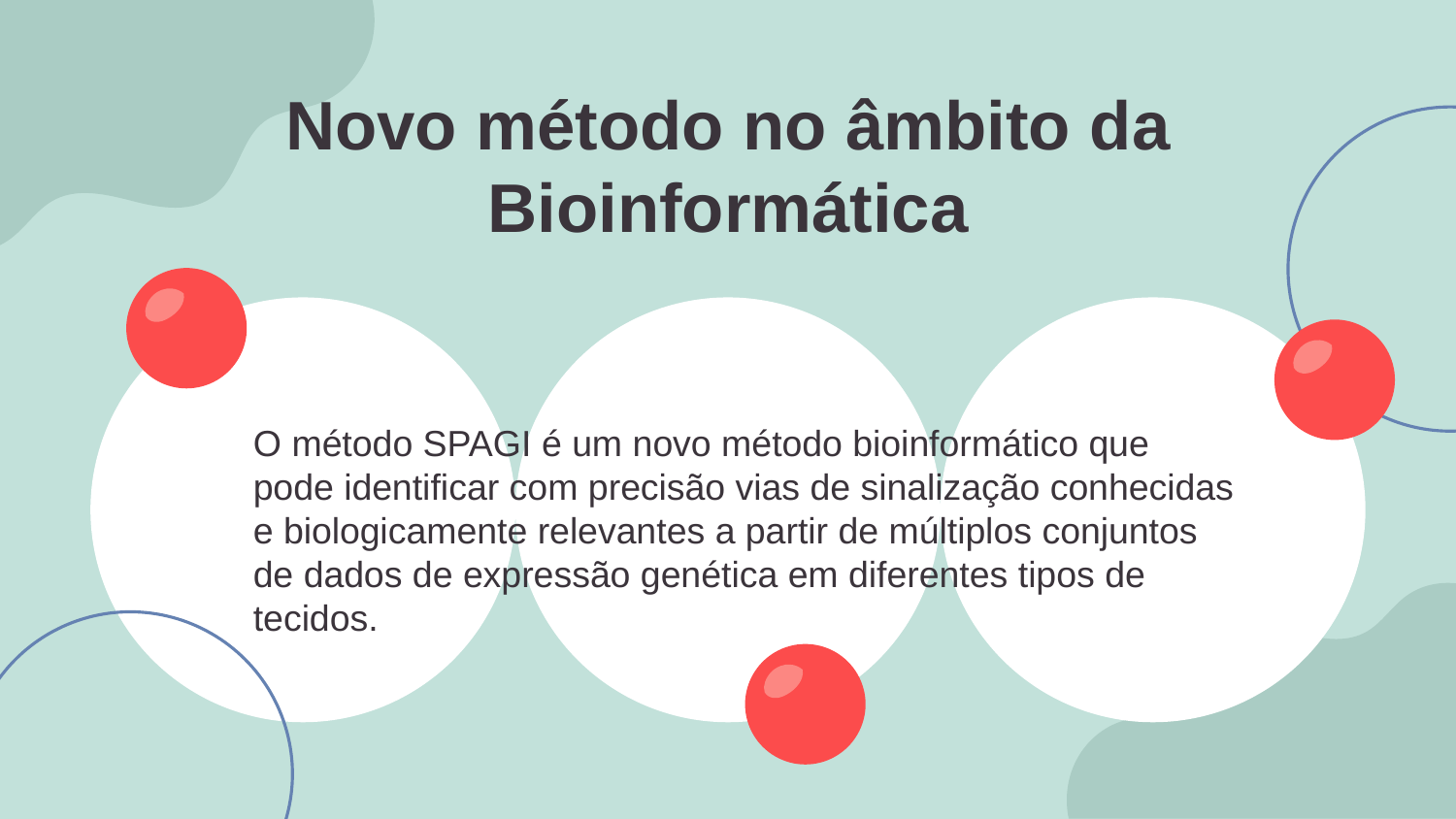

Novo método no âmbito da Bioinformática

O método SPAGI é um novo método bioinformático que pode identificar com precisão vias de sinalização conhecidas e biologicamente relevantes a partir de múltiplos conjuntos de dados de expressão genética em diferentes tipos de tecidos.